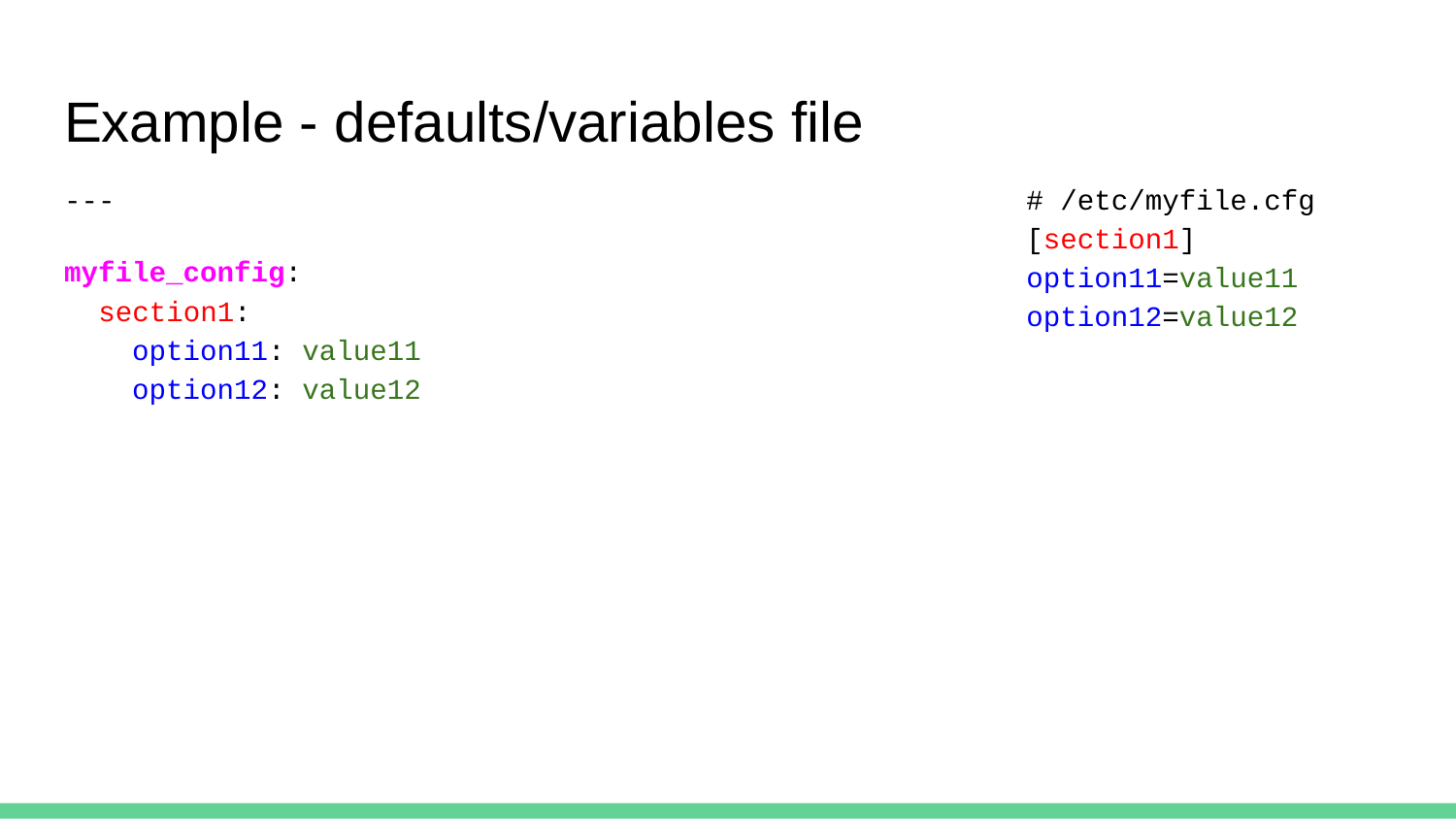

# Example - defaults/variables file
---

myfile_config:
  section1:
    option11: value11
    option12: value12
# /etc/myfile.cfg
[section1]
option11=value11
option12=value12